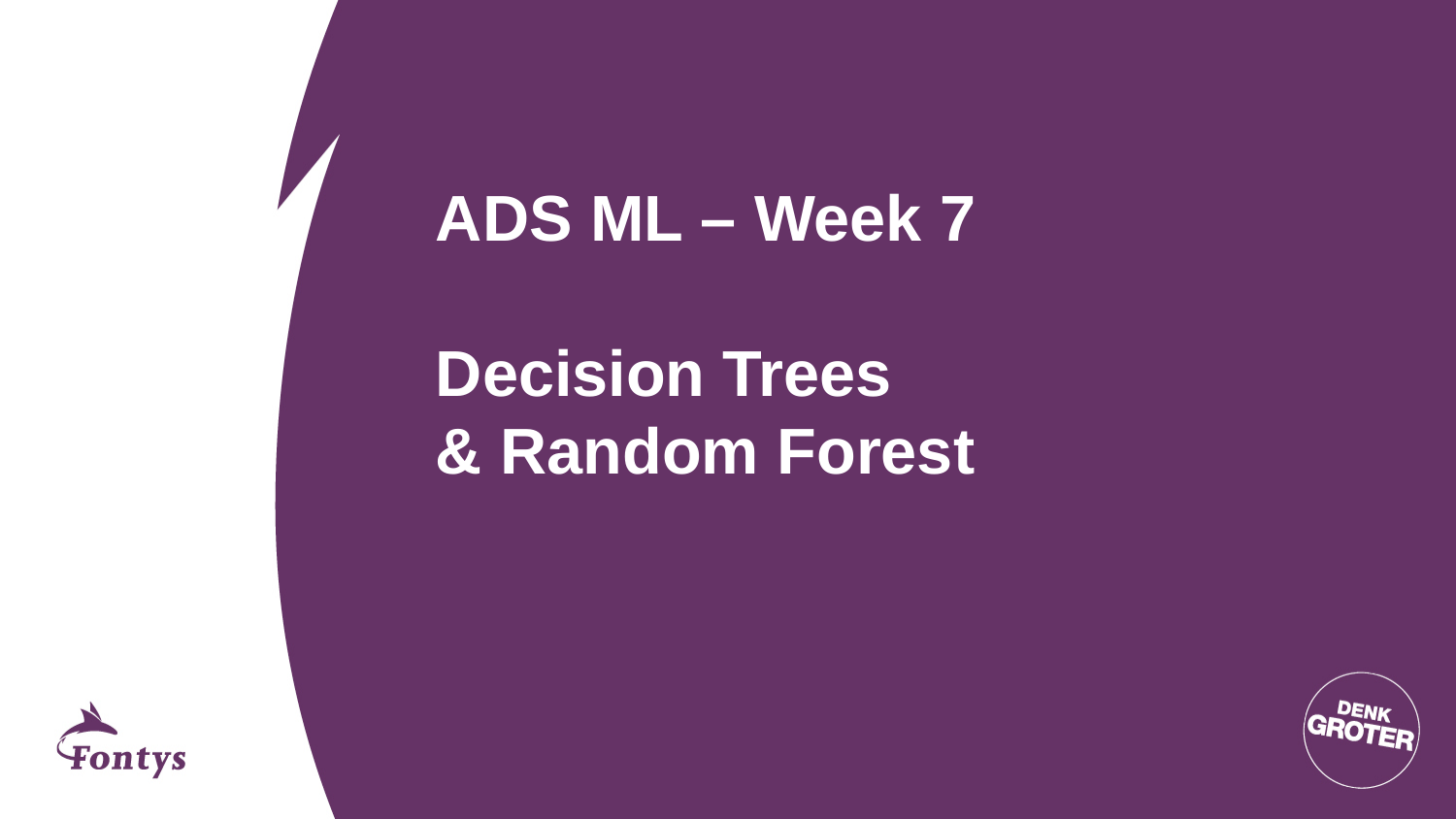

# ADS ML – Week 7 Decision Trees & Random Forest